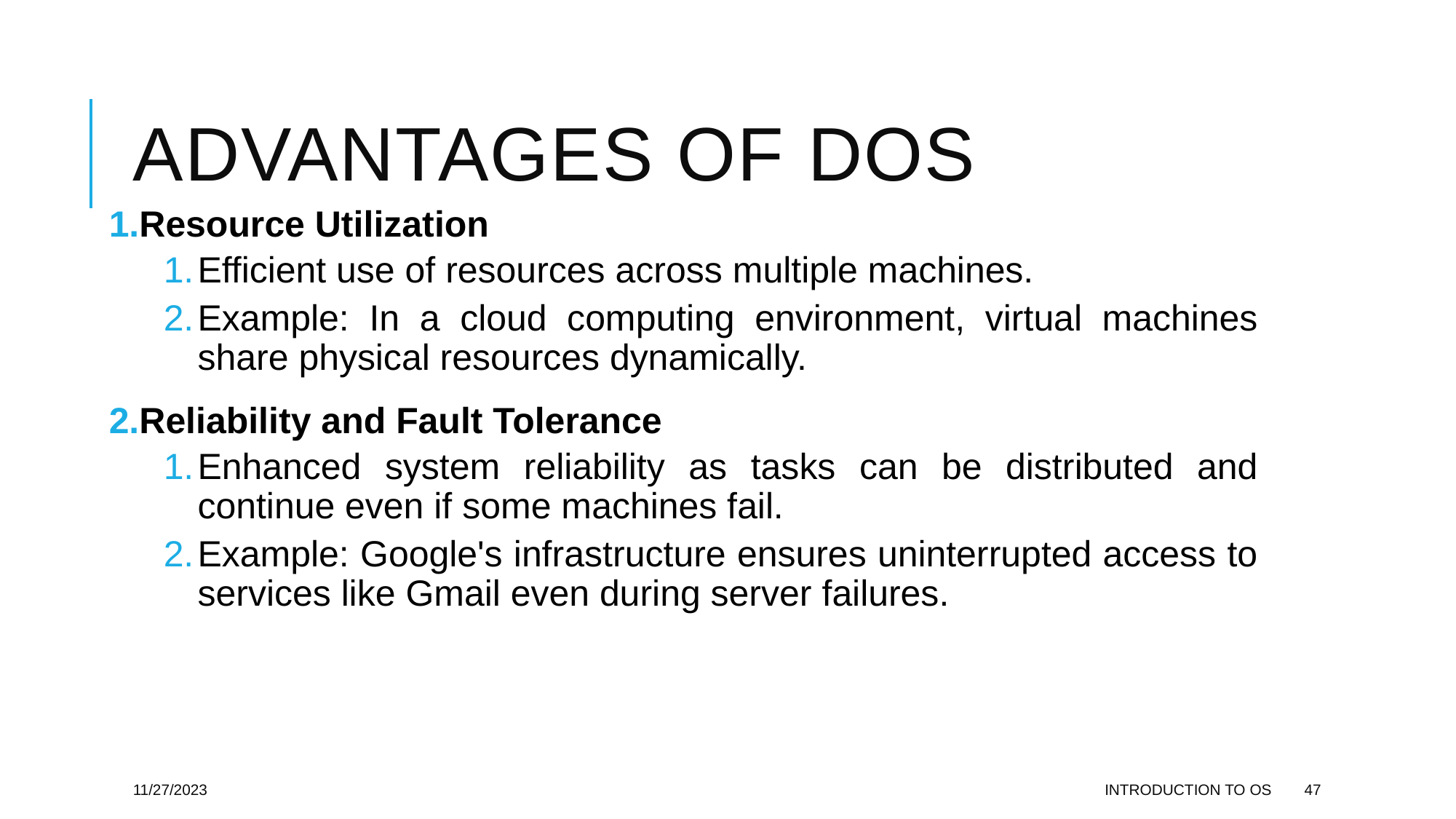

# Advantages of dos
Resource Utilization
Efficient use of resources across multiple machines.
Example: In a cloud computing environment, virtual machines share physical resources dynamically.
Reliability and Fault Tolerance
Enhanced system reliability as tasks can be distributed and continue even if some machines fail.
Example: Google's infrastructure ensures uninterrupted access to services like Gmail even during server failures.

11/27/2023
Introduction to OS
47